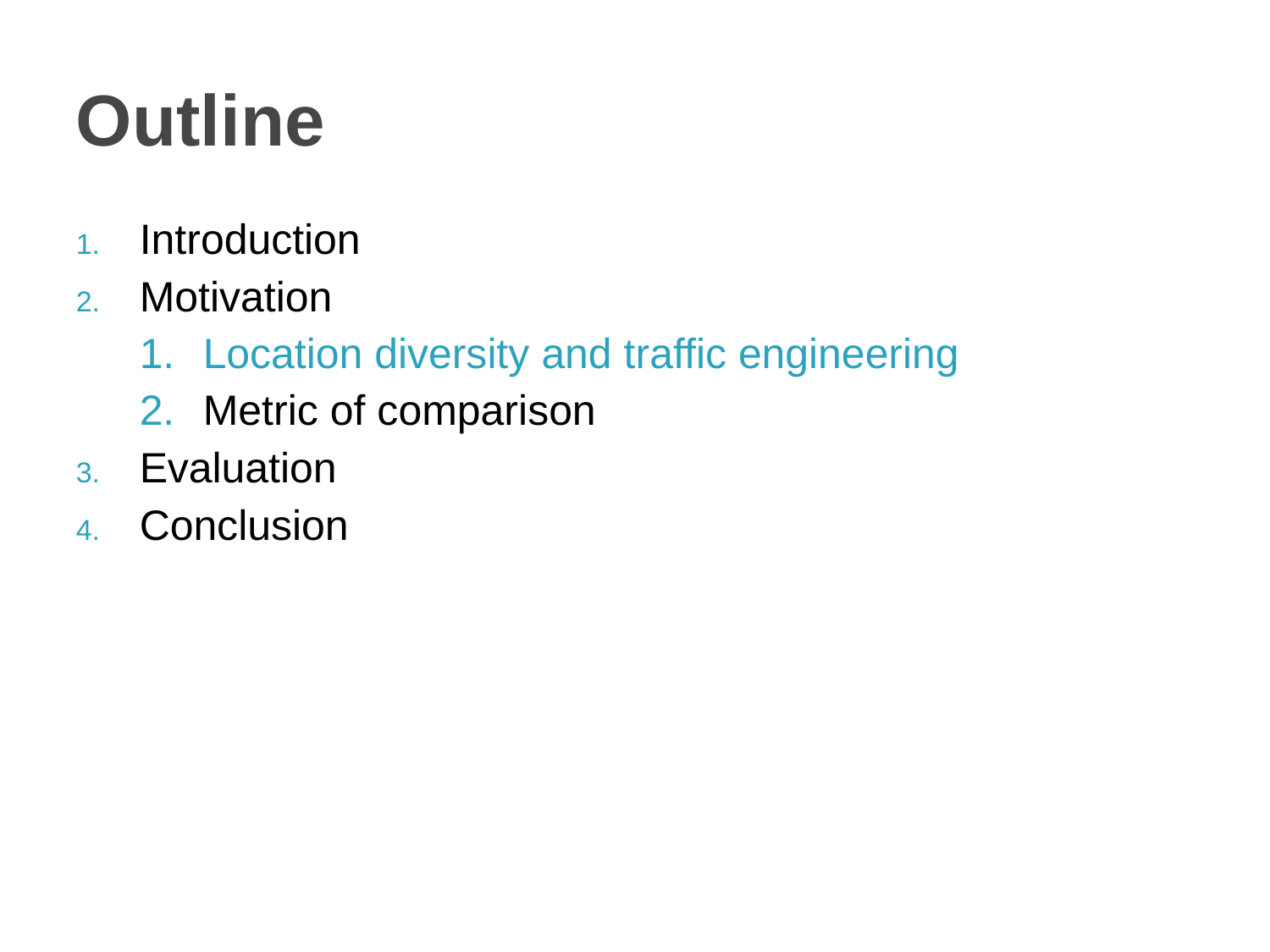

# Outline
Introduction
Motivation
Location diversity and traffic engineering
Metric of comparison
Evaluation
Conclusion

6